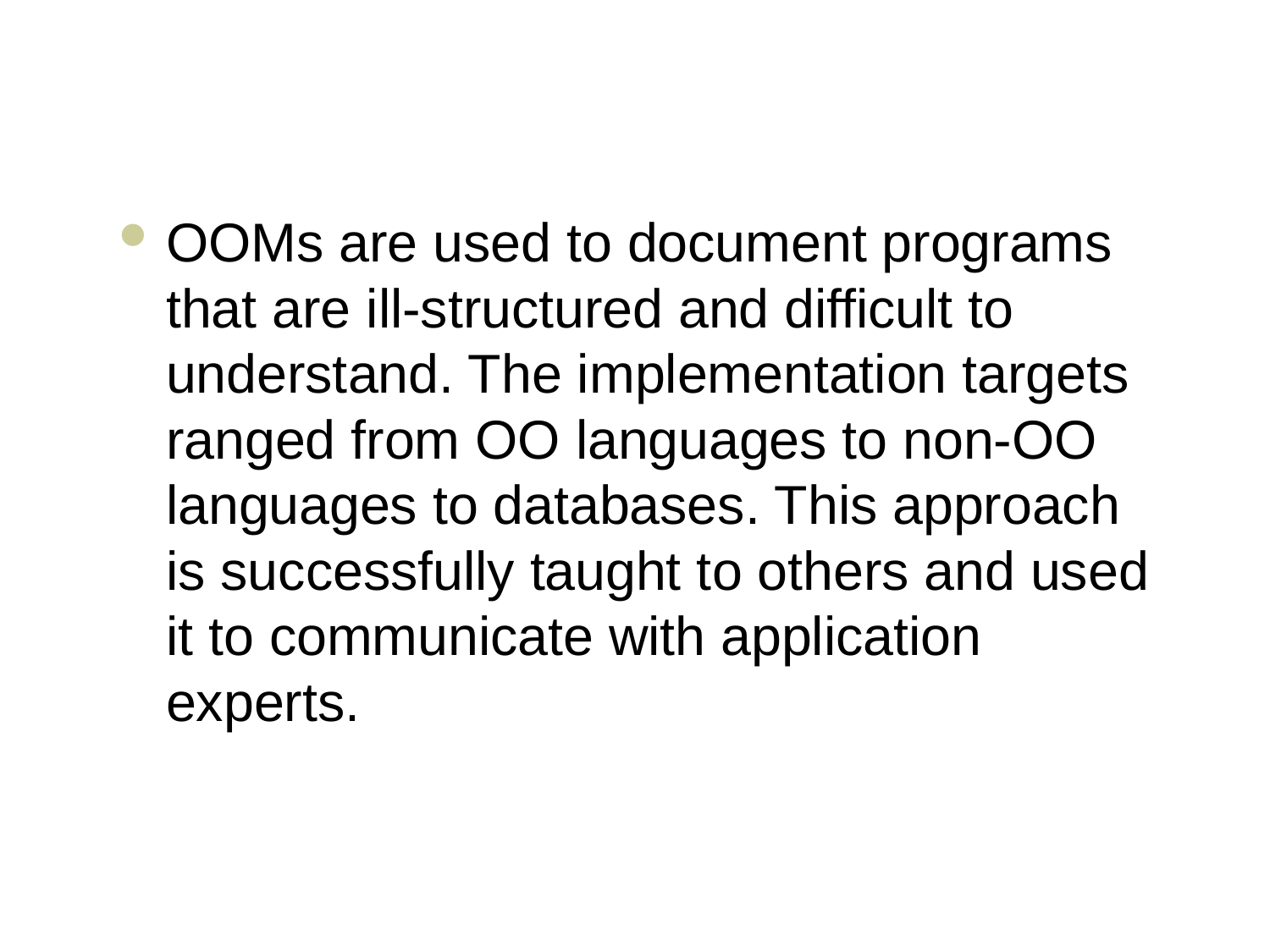

#
OOMs are used to document programs that are ill-structured and difficult to understand. The implementation targets ranged from OO languages to non-OO languages to databases. This approach is successfully taught to others and used it to communicate with application experts.